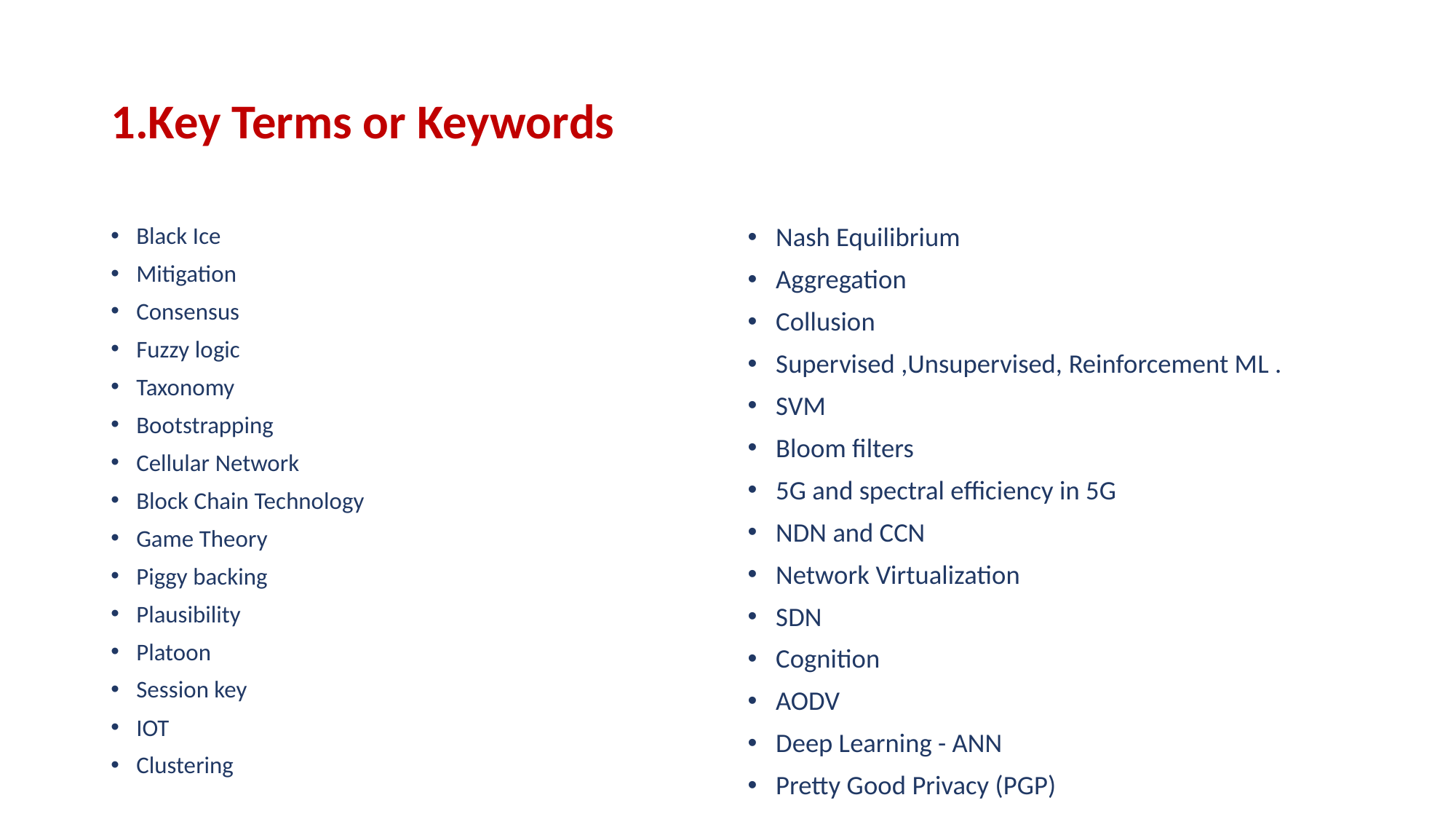

# 1.Key Terms or Keywords
Black Ice
Mitigation
Consensus
Fuzzy logic
Taxonomy
Bootstrapping
Cellular Network
Block Chain Technology
Game Theory
Piggy backing
Plausibility
Platoon
Session key
IOT
Clustering

Nash Equilibrium
Aggregation
Collusion
Supervised ,Unsupervised, Reinforcement ML .
SVM
Bloom filters
5G and spectral efficiency in 5G
NDN and CCN
Network Virtualization
SDN
Cognition
AODV
Deep Learning - ANN
Pretty Good Privacy (PGP)